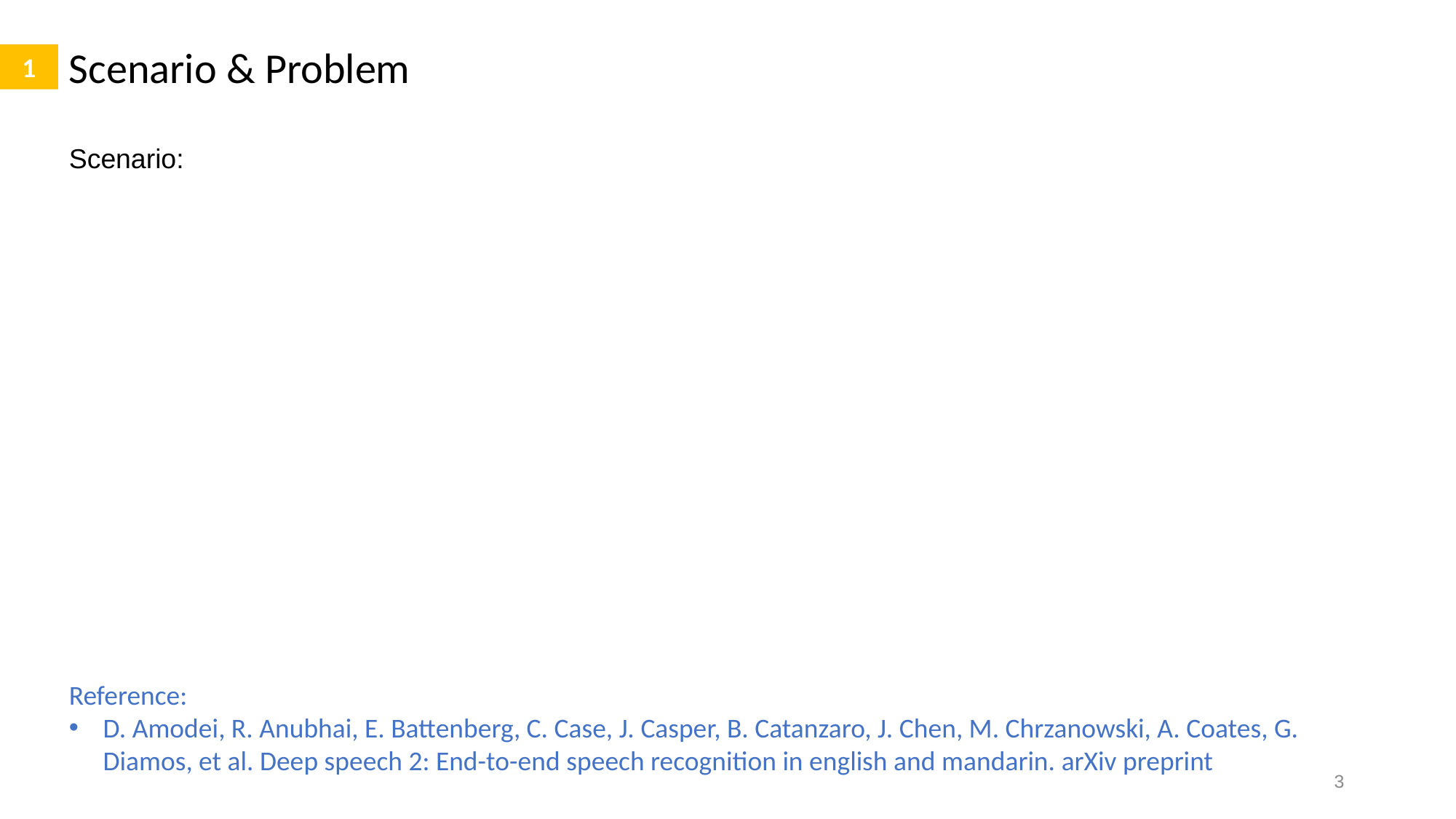

Scenario & Problem
1
Scenario:
Reference:
D. Amodei, R. Anubhai, E. Battenberg, C. Case, J. Casper, B. Catanzaro, J. Chen, M. Chrzanowski, A. Coates, G. Diamos, et al. Deep speech 2: End-to-end speech recognition in english and mandarin. arXiv preprint
3